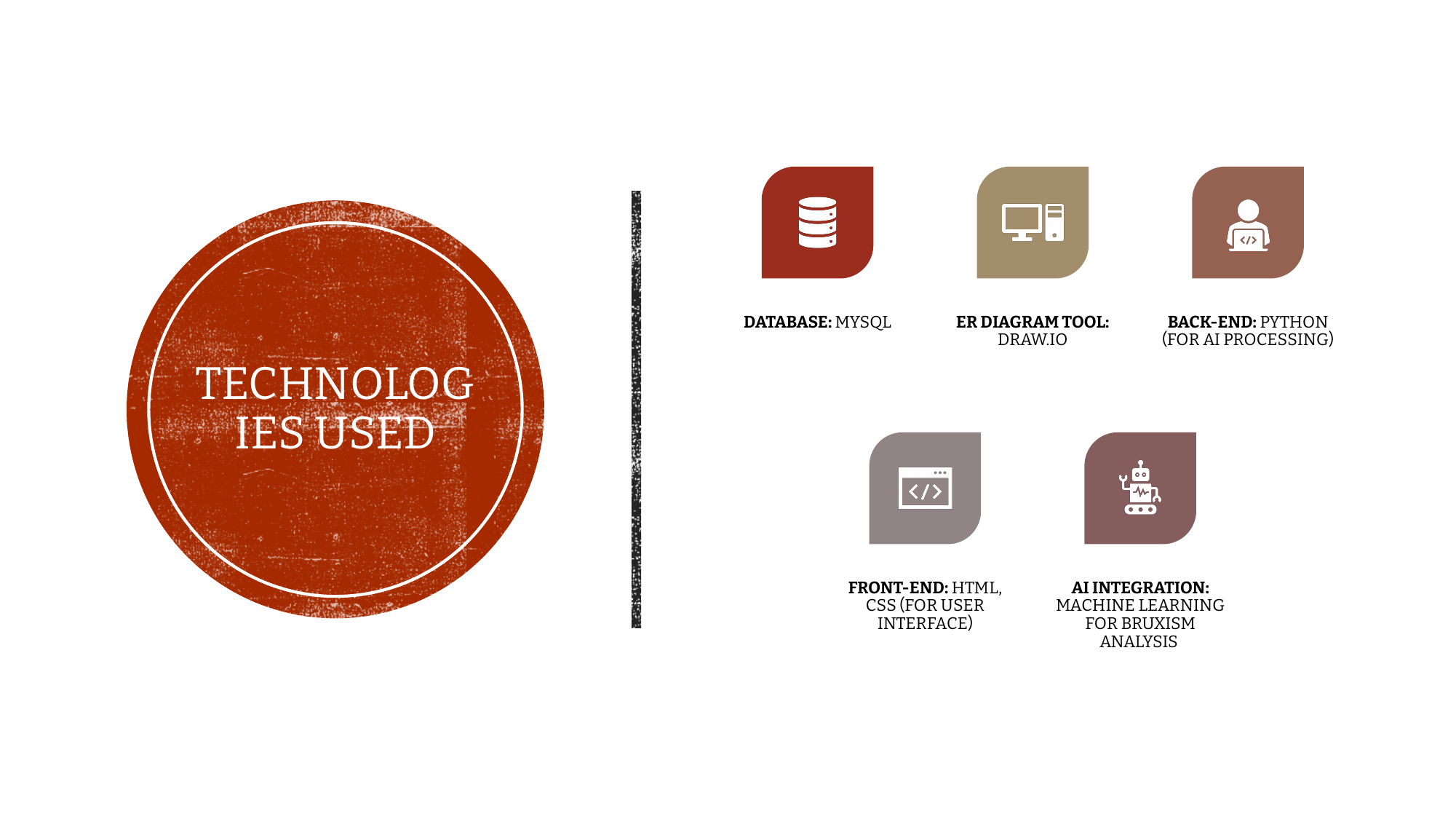

Database: MySQL
ER Diagram Tool: draw.io
Back-End: Python (for AI processing)
Front-End: HTML, CSS (for user interface)
AI Integration: Machine Learning for Bruxism Analysis

# Technologies Used